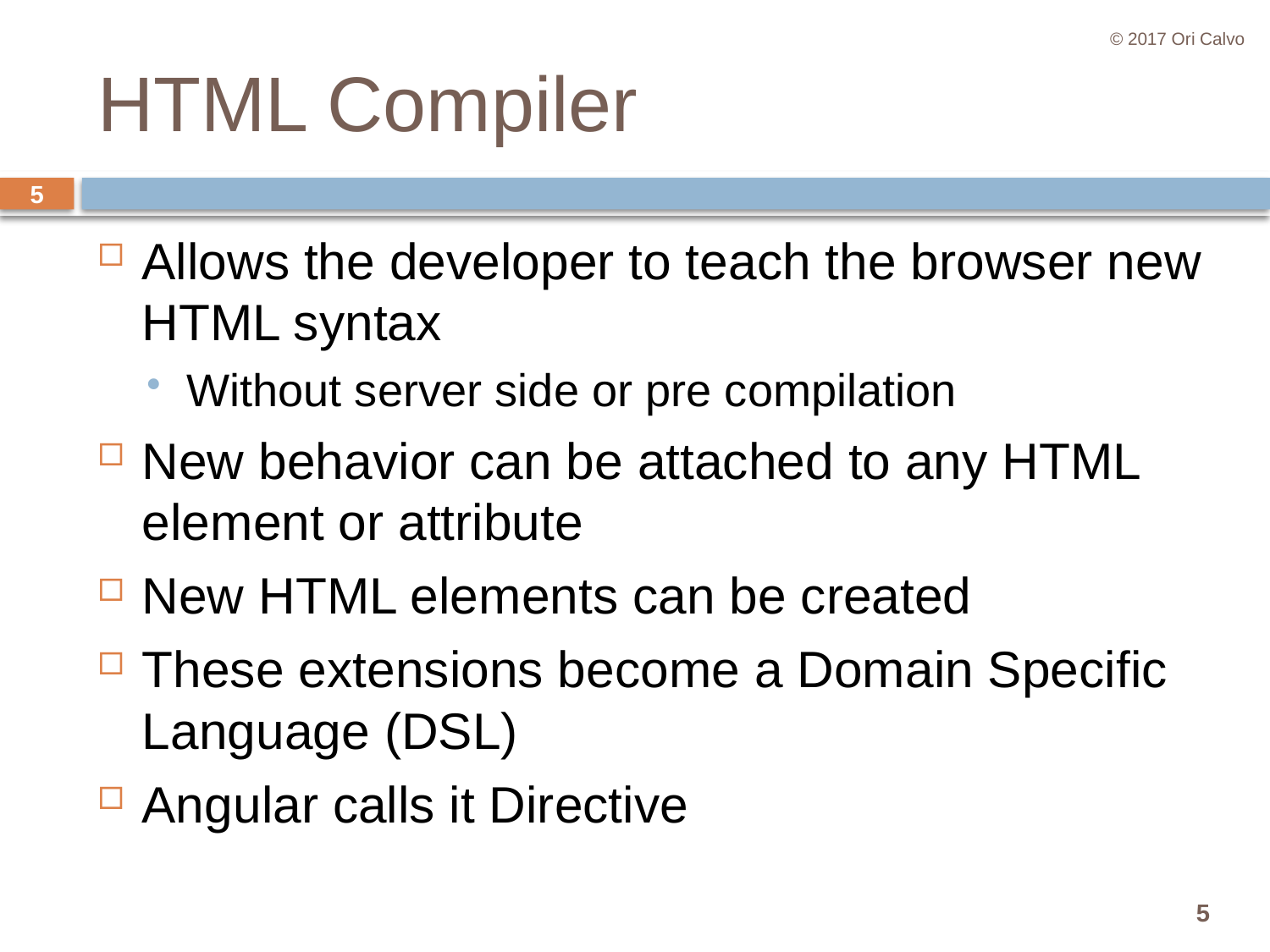

© 2017 Ori Calvo
# HTML Compiler
5
Allows the developer to teach the browser new HTML syntax
Without server side or pre compilation
New behavior can be attached to any HTML element or attribute
New HTML elements can be created
These extensions become a Domain Specific Language (DSL)
Angular calls it Directive